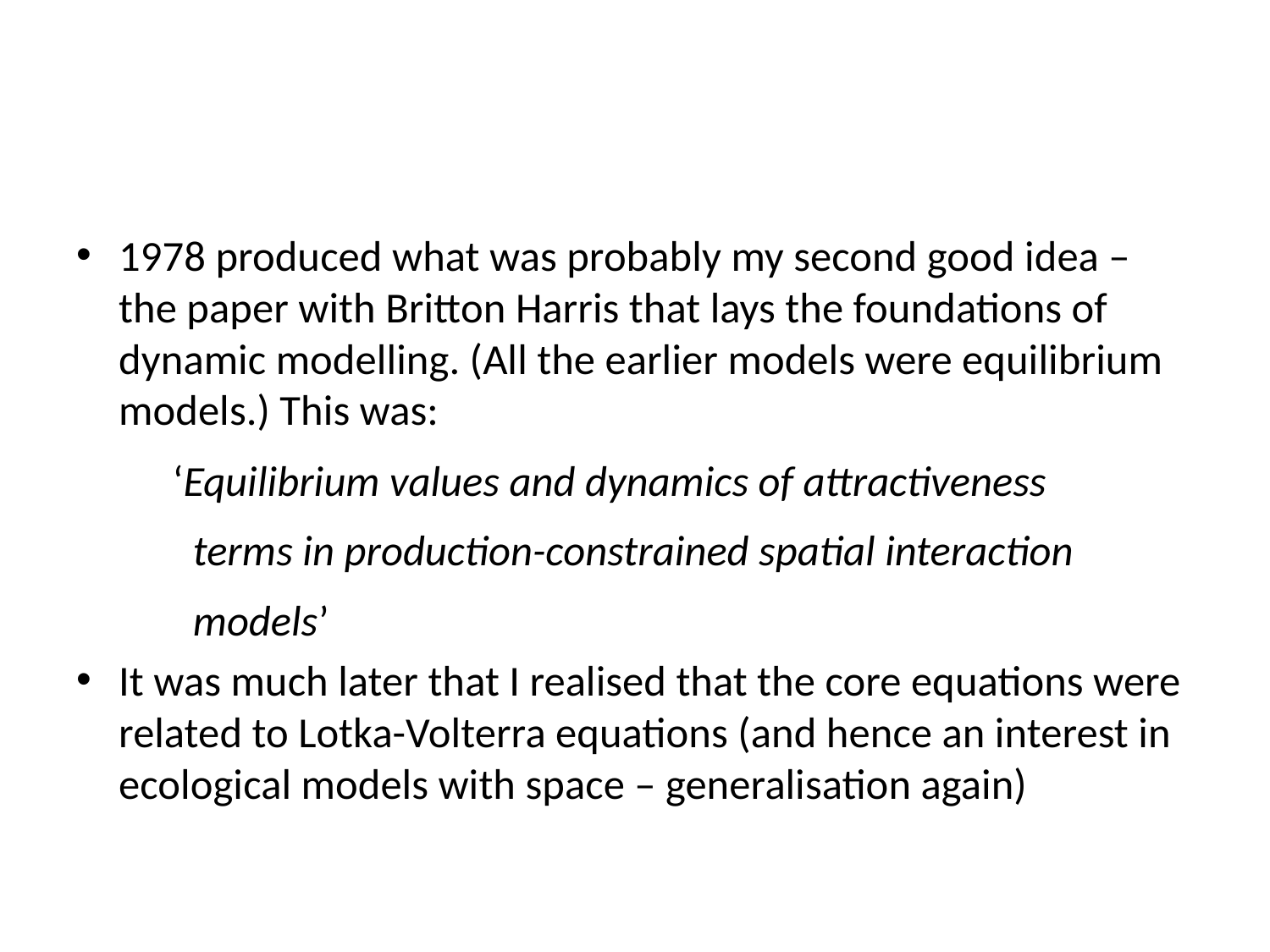

#
1978 produced what was probably my second good idea – the paper with Britton Harris that lays the foundations of dynamic modelling. (All the earlier models were equilibrium models.) This was:
	‘Equilibrium values and dynamics of attractiveness
            terms in production-constrained spatial interaction
            models’
It was much later that I realised that the core equations were related to Lotka-Volterra equations (and hence an interest in ecological models with space – generalisation again)